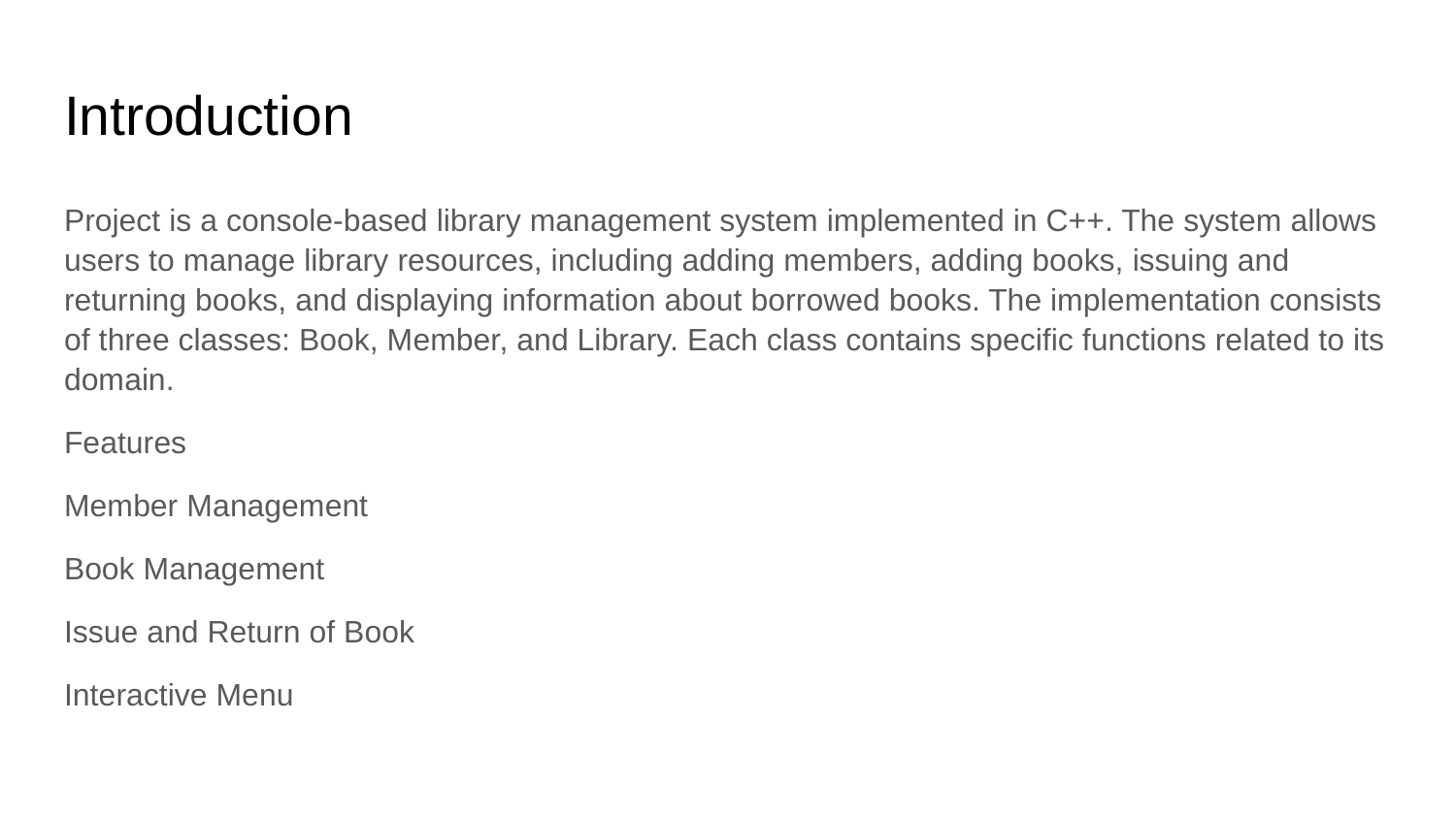

# Introduction
Project is a console-based library management system implemented in C++. The system allows users to manage library resources, including adding members, adding books, issuing and returning books, and displaying information about borrowed books. The implementation consists of three classes: Book, Member, and Library. Each class contains specific functions related to its domain.
Features
Member Management
Book Management
Issue and Return of Book
Interactive Menu